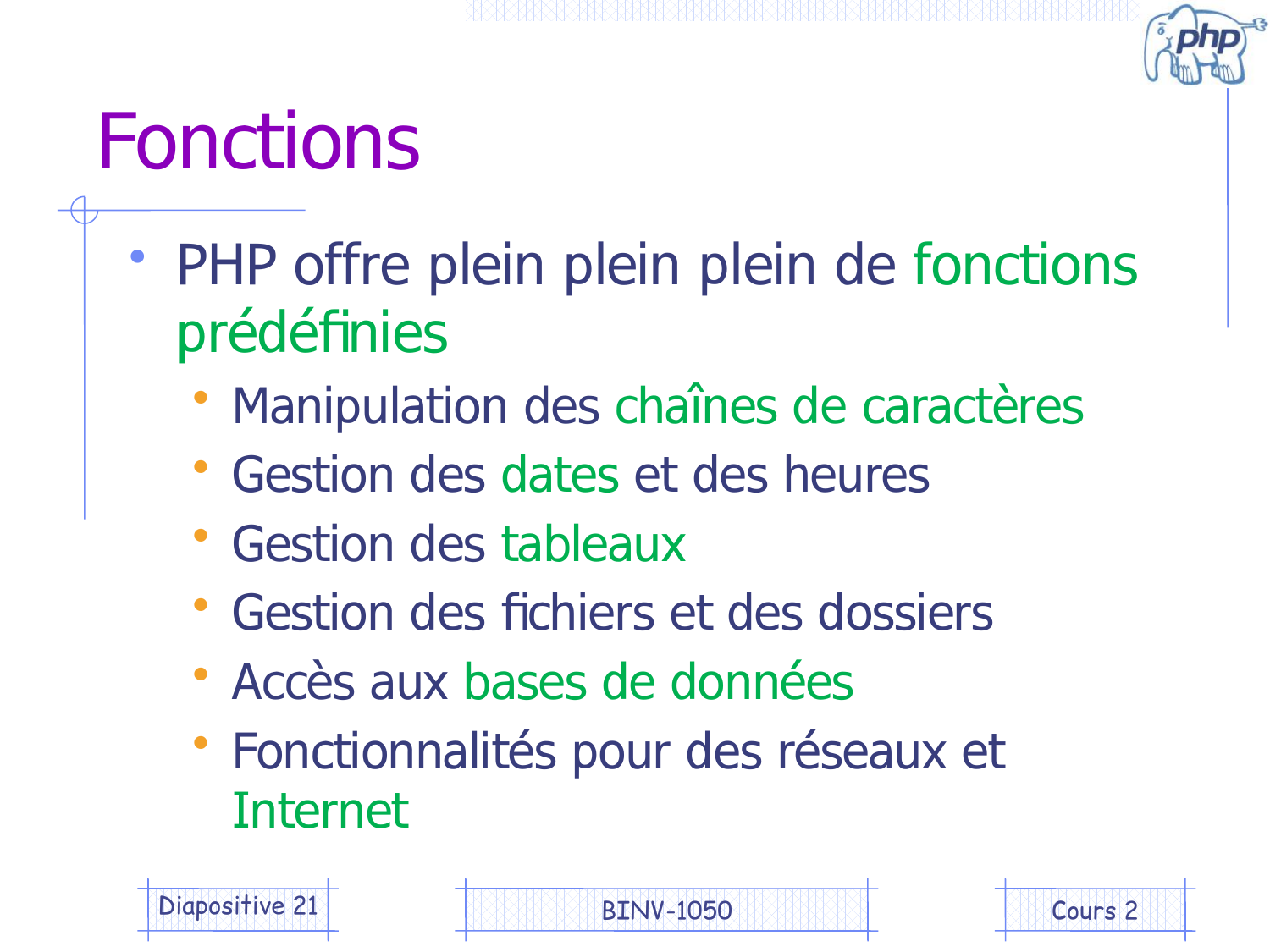

# Fonctions
PHP offre plein plein plein de fonctions prédéfinies
Manipulation des chaînes de caractères
Gestion des dates et des heures
Gestion des tableaux
Gestion des fichiers et des dossiers
Accès aux bases de données
Fonctionnalités pour des réseaux et Internet
Diapositive 21
BINV-1050
Cours 2